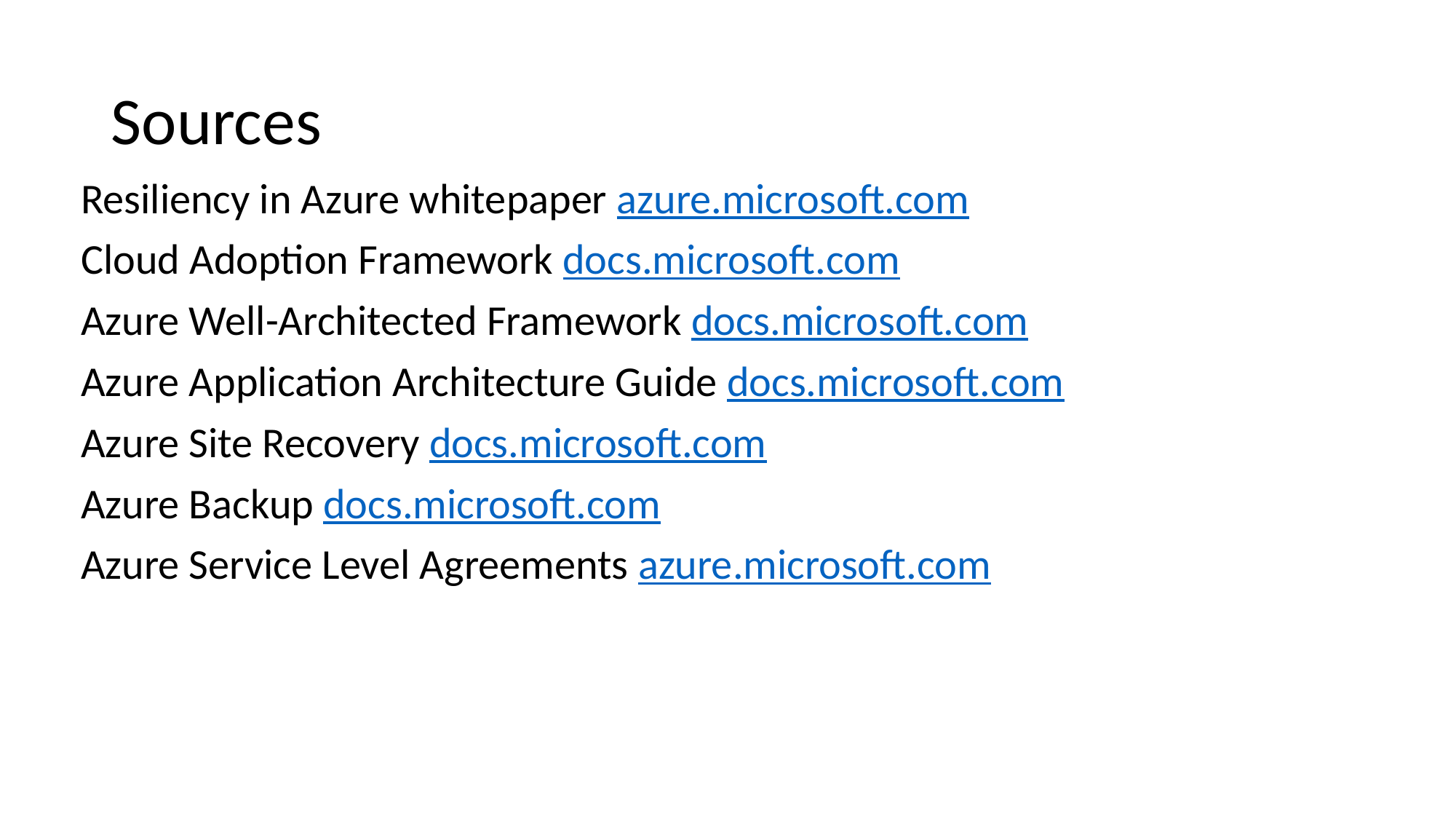

# Sources
Resiliency in Azure whitepaper azure.microsoft.com
Cloud Adoption Framework docs.microsoft.com
Azure Well-Architected Framework docs.microsoft.com
Azure Application Architecture Guide docs.microsoft.com
Azure Site Recovery docs.microsoft.com
Azure Backup docs.microsoft.com
Azure Service Level Agreements azure.microsoft.com